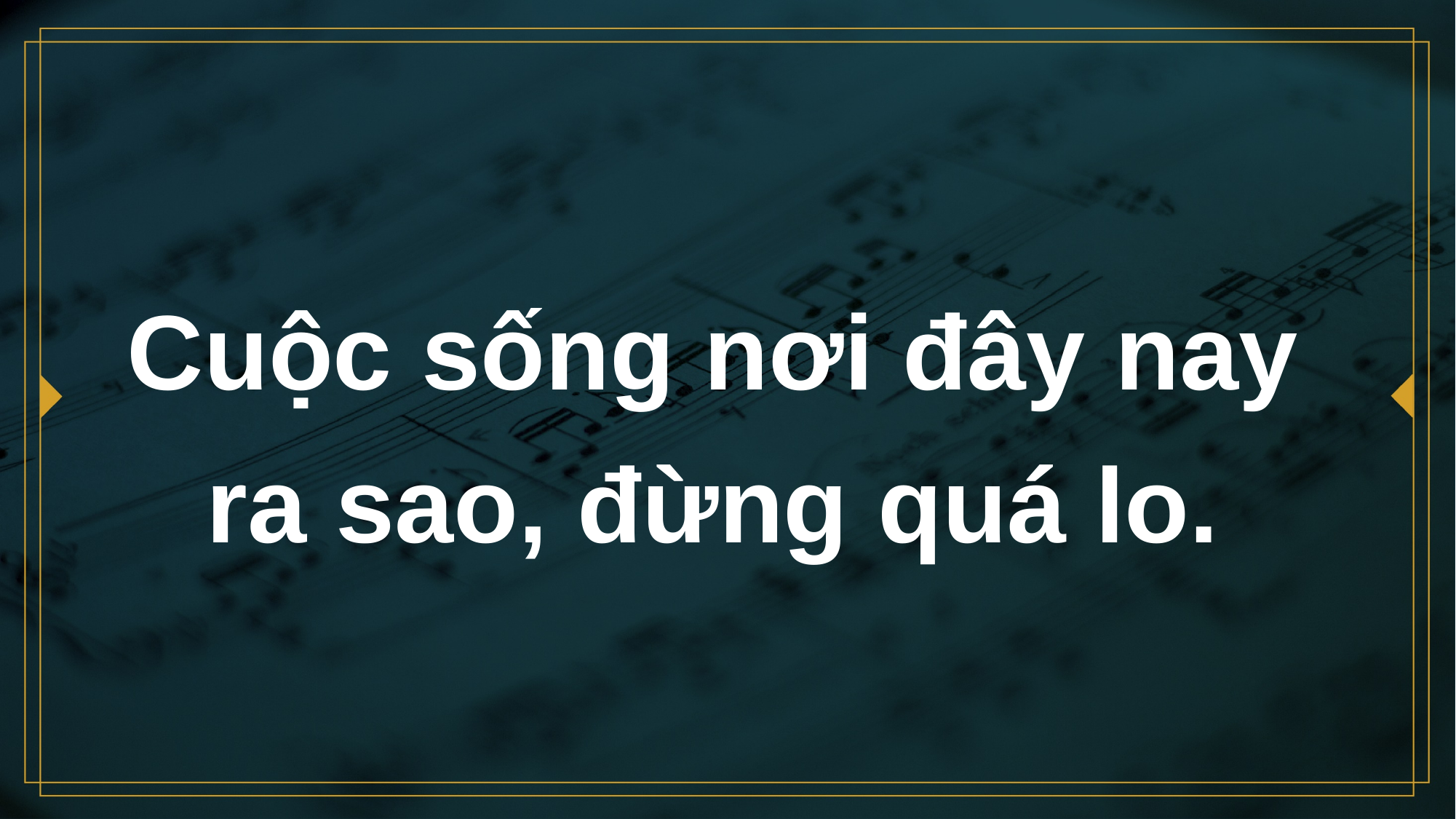

# Cuộc sống nơi đây nay ra sao, đừng quá lo.